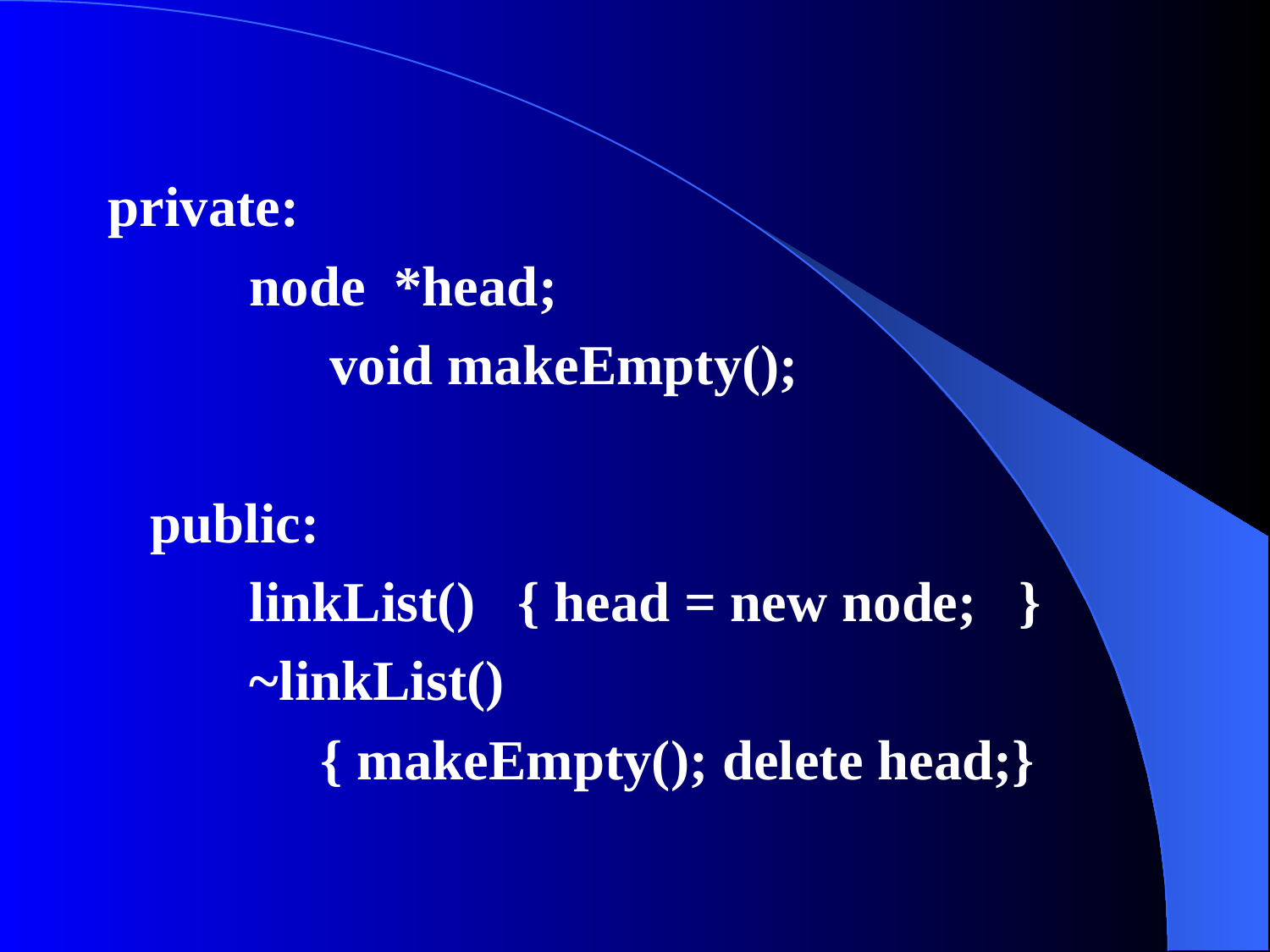

private:
          node  *head;
		  void makeEmpty();

   public:
          linkList()   { head = new node;   }
          ~linkList()
               { makeEmpty(); delete head;}